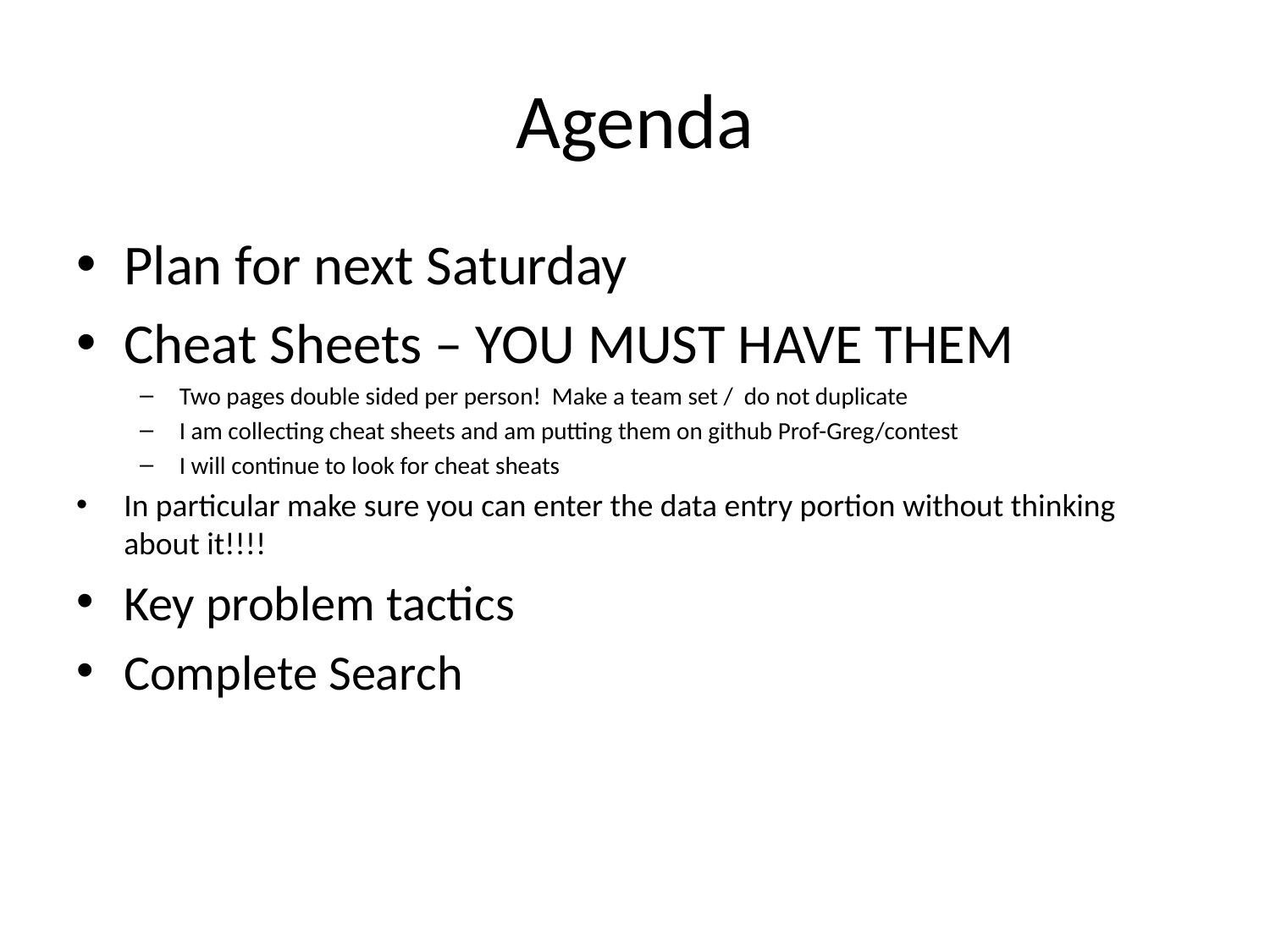

# Agenda
Plan for next Saturday
Cheat Sheets – YOU MUST HAVE THEM
Two pages double sided per person!  Make a team set /  do not duplicate
I am collecting cheat sheets and am putting them on github Prof-Greg/contest
I will continue to look for cheat sheats
In particular make sure you can enter the data entry portion without thinking about it!!!!
Key problem tactics
Complete Search